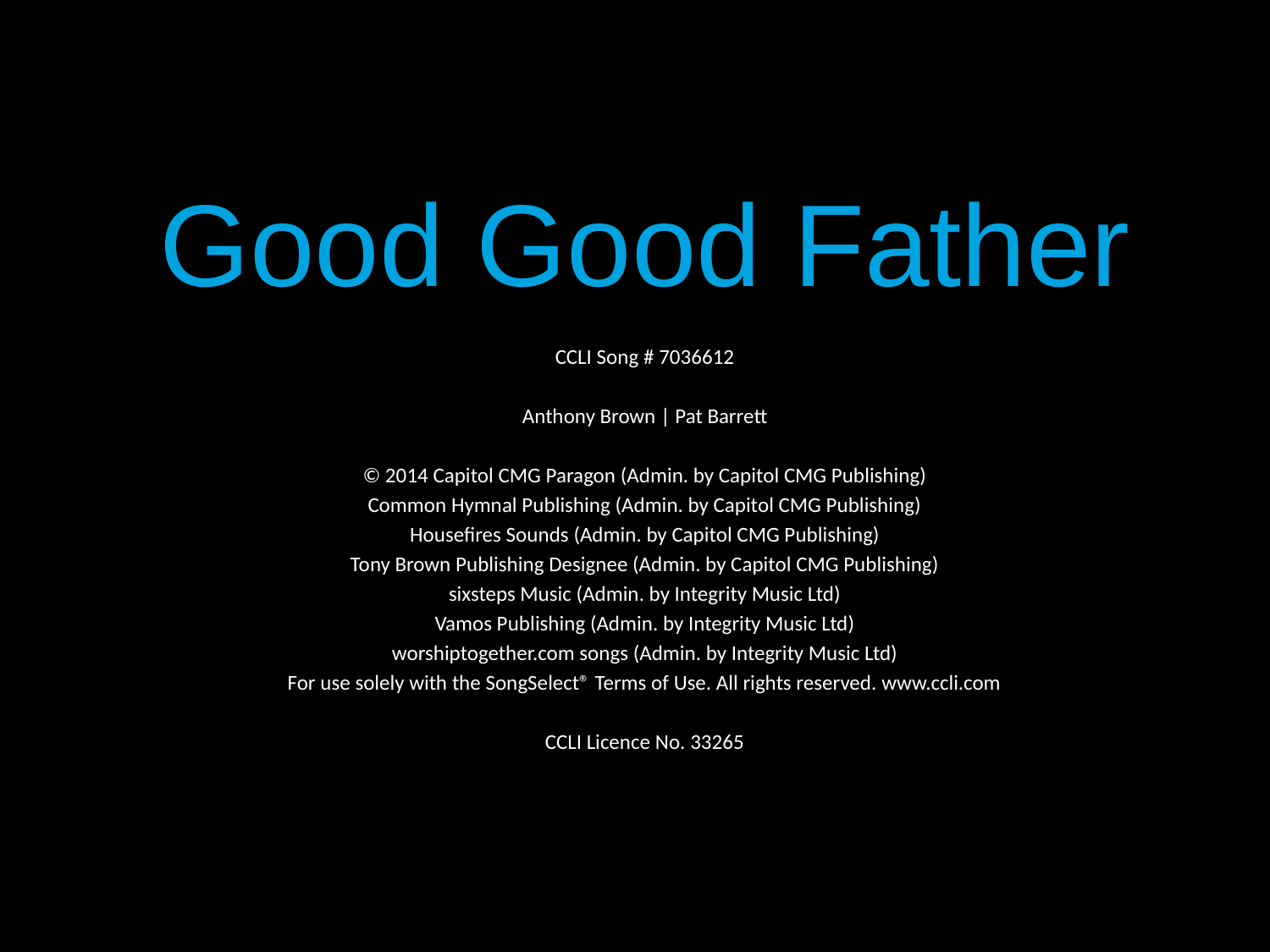

Good Good Father

CCLI Song # 7036612

Anthony Brown | Pat Barrett

© 2014 Capitol CMG Paragon (Admin. by Capitol CMG Publishing)
Common Hymnal Publishing (Admin. by Capitol CMG Publishing)
Housefires Sounds (Admin. by Capitol CMG Publishing)
Tony Brown Publishing Designee (Admin. by Capitol CMG Publishing)
sixsteps Music (Admin. by Integrity Music Ltd)
Vamos Publishing (Admin. by Integrity Music Ltd)
worshiptogether.com songs (Admin. by Integrity Music Ltd)
For use solely with the SongSelect® Terms of Use. All rights reserved. www.ccli.com

CCLI Licence No. 33265